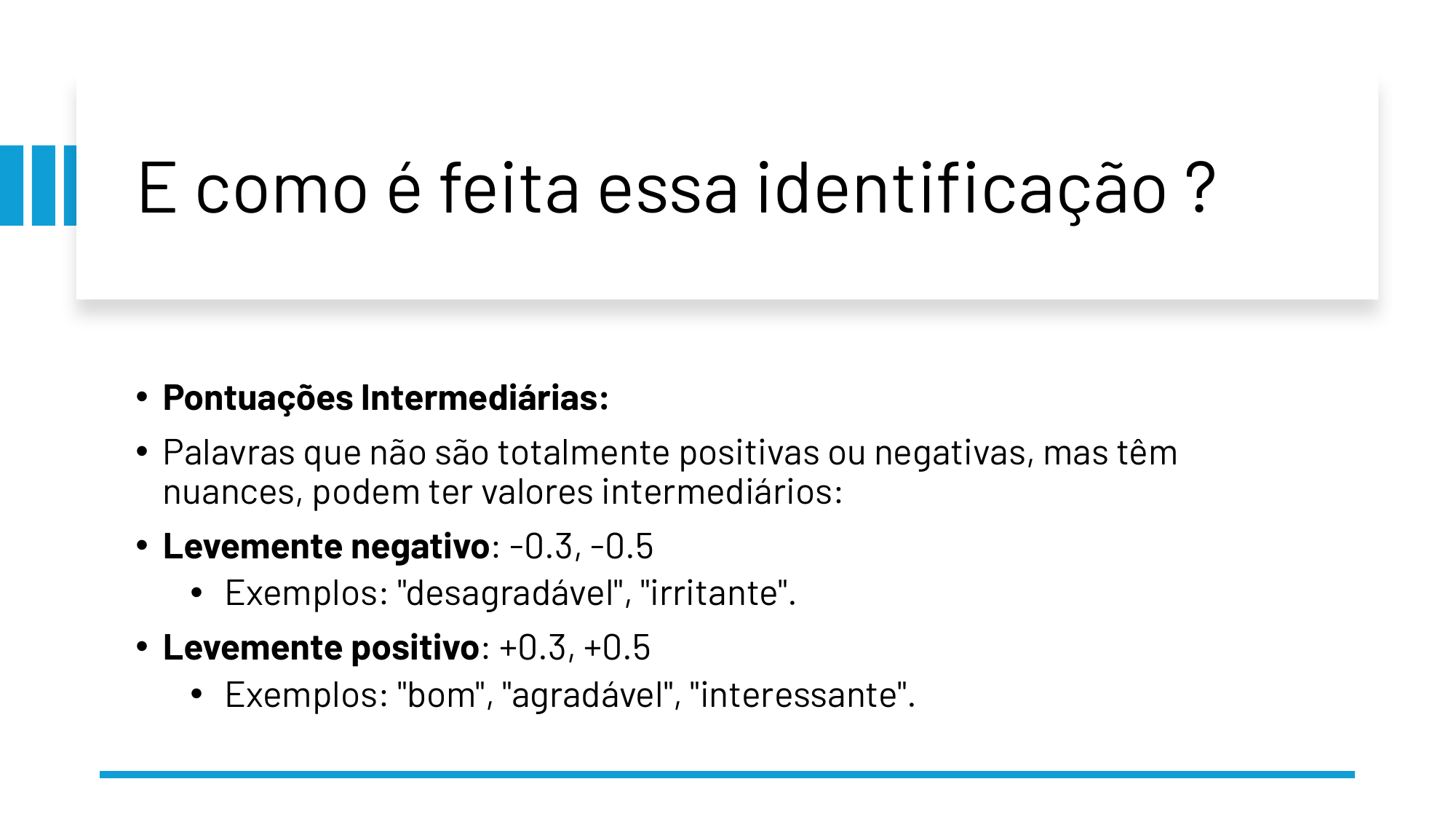

# E como é feita essa identificação ?

Pontuações Intermediárias:
Palavras que não são totalmente positivas ou negativas, mas têm nuances, podem ter valores intermediários:
Levemente negativo: -0.3, -0.5
Exemplos: "desagradável", "irritante".
Levemente positivo: +0.3, +0.5
Exemplos: "bom", "agradável", "interessante".